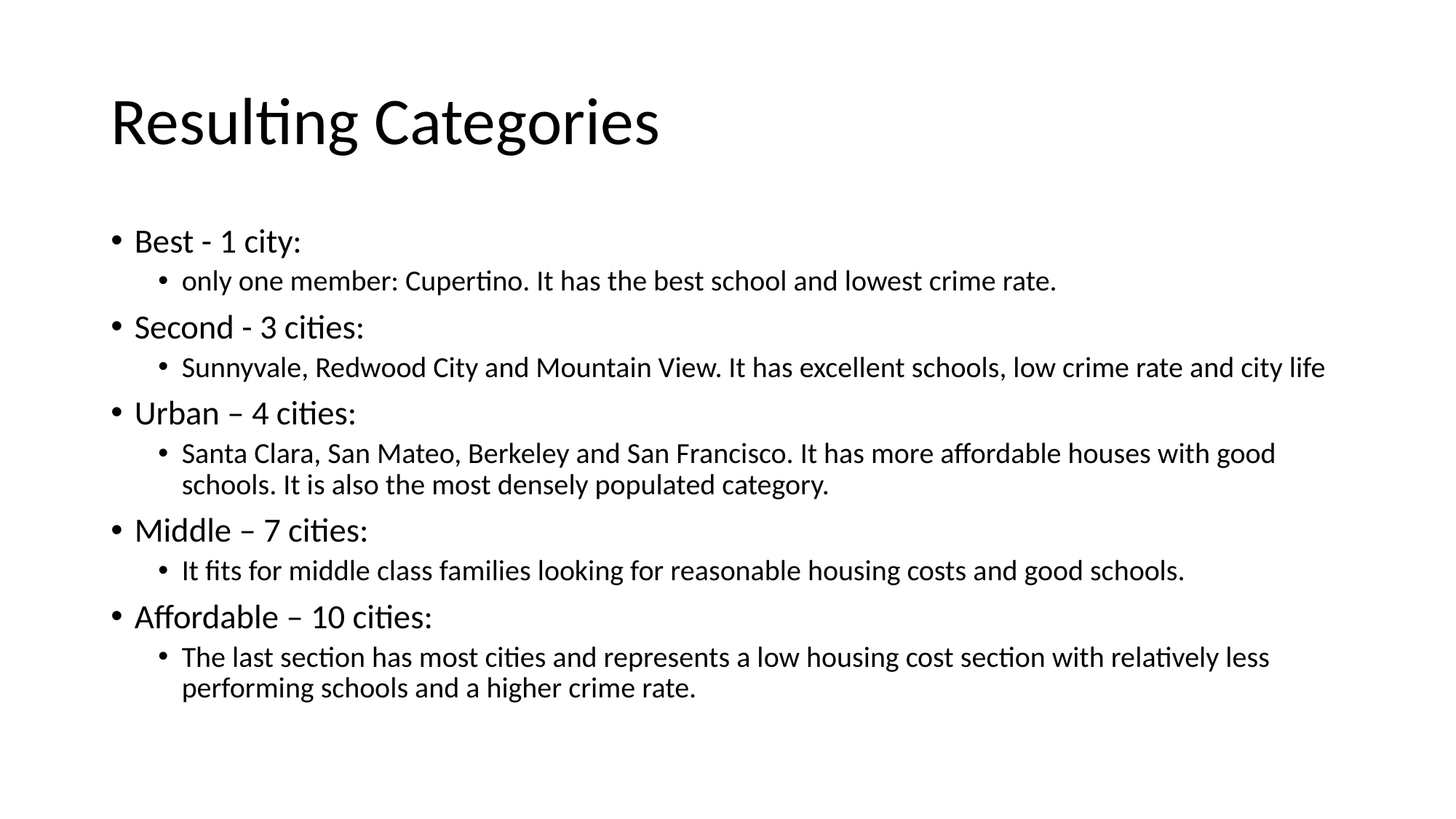

# Resulting Categories
Best - 1 city:
only one member: Cupertino. It has the best school and lowest crime rate.
Second - 3 cities:
Sunnyvale, Redwood City and Mountain View. It has excellent schools, low crime rate and city life
Urban – 4 cities:
Santa Clara, San Mateo, Berkeley and San Francisco. It has more affordable houses with good schools. It is also the most densely populated category.
Middle – 7 cities:
It fits for middle class families looking for reasonable housing costs and good schools.
Affordable – 10 cities:
The last section has most cities and represents a low housing cost section with relatively less performing schools and a higher crime rate.